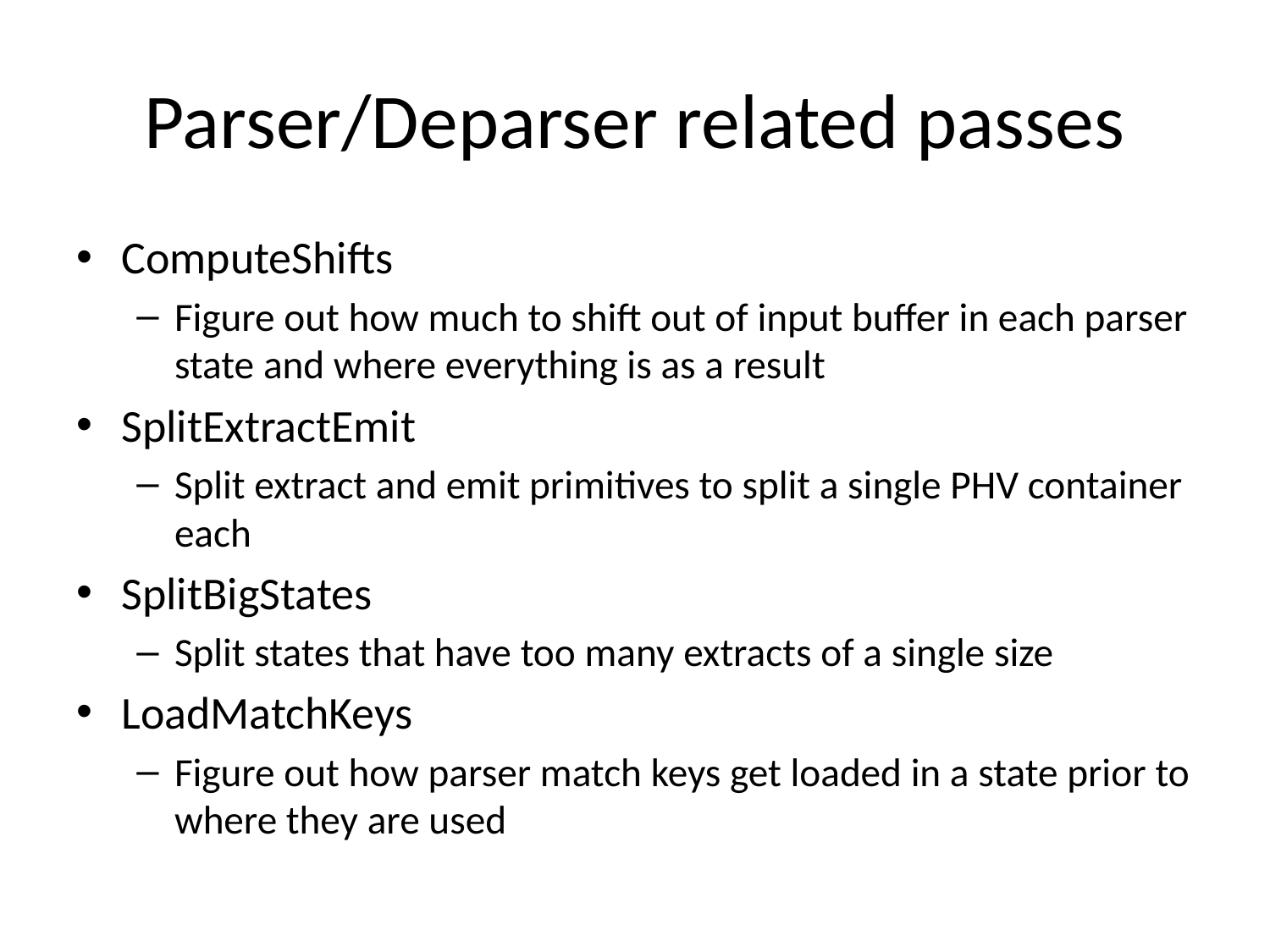

# Parser/Deparser related passes
ComputeShifts
Figure out how much to shift out of input buffer in each parser state and where everything is as a result
SplitExtractEmit
Split extract and emit primitives to split a single PHV container each
SplitBigStates
Split states that have too many extracts of a single size
LoadMatchKeys
Figure out how parser match keys get loaded in a state prior to where they are used